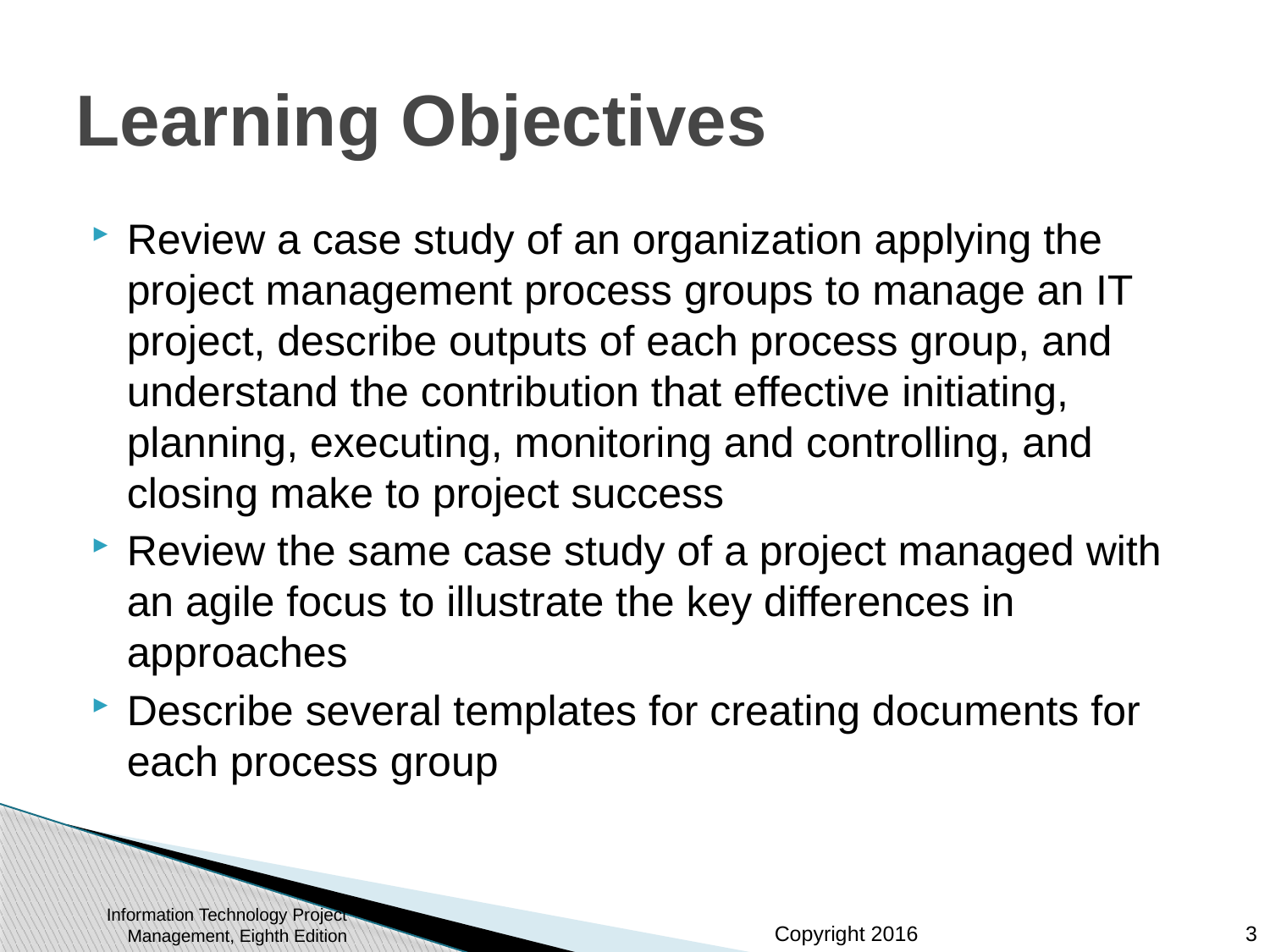

# Learning Objectives
Review a case study of an organization applying the project management process groups to manage an IT project, describe outputs of each process group, and understand the contribution that effective initiating, planning, executing, monitoring and controlling, and closing make to project success
Review the same case study of a project managed with an agile focus to illustrate the key differences in approaches
Describe several templates for creating documents for each process group
Information Technology Project Management, Eighth Edition
3